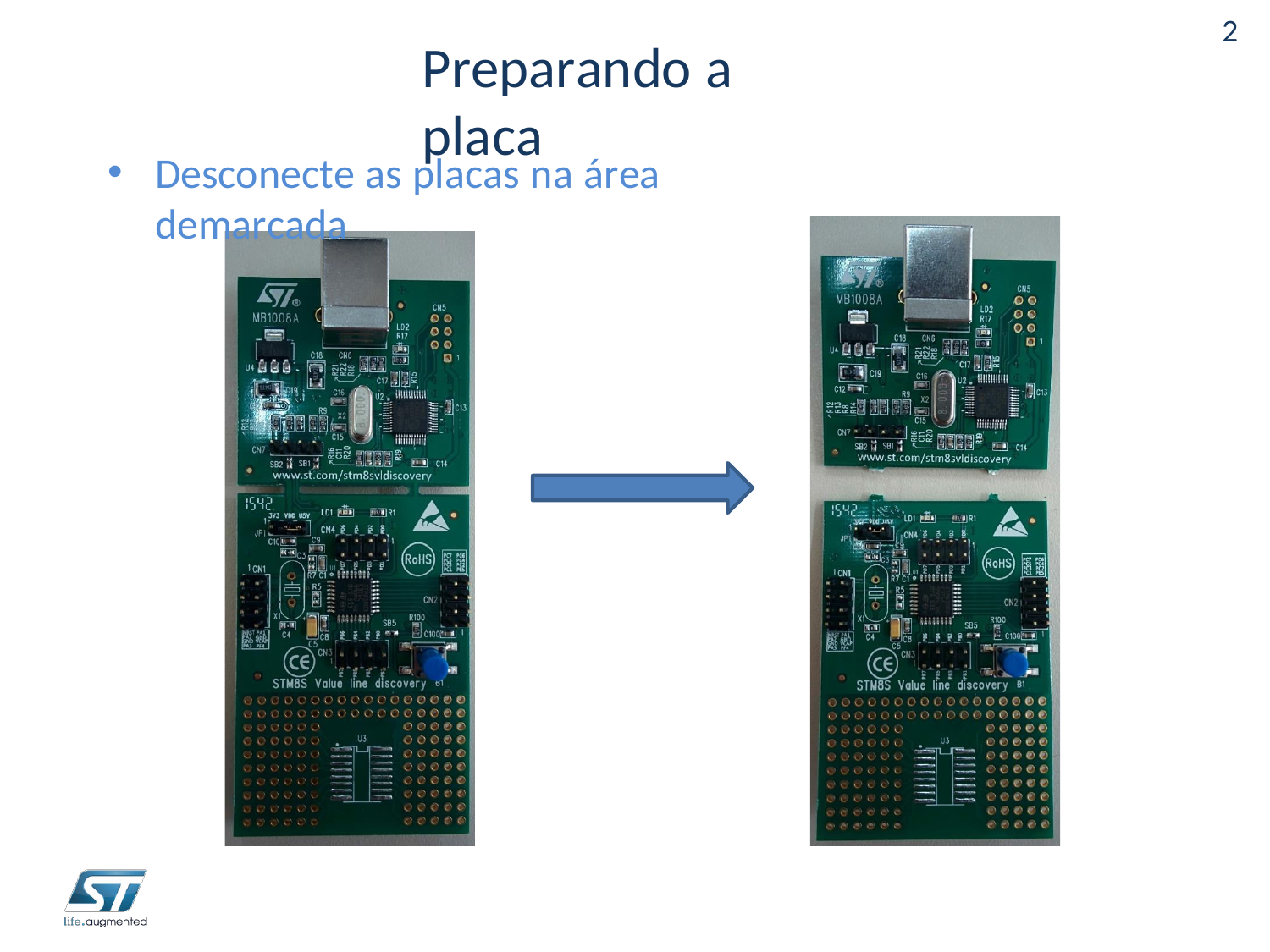

2
Preparando a placa
Desconecte as placas na área demarcada